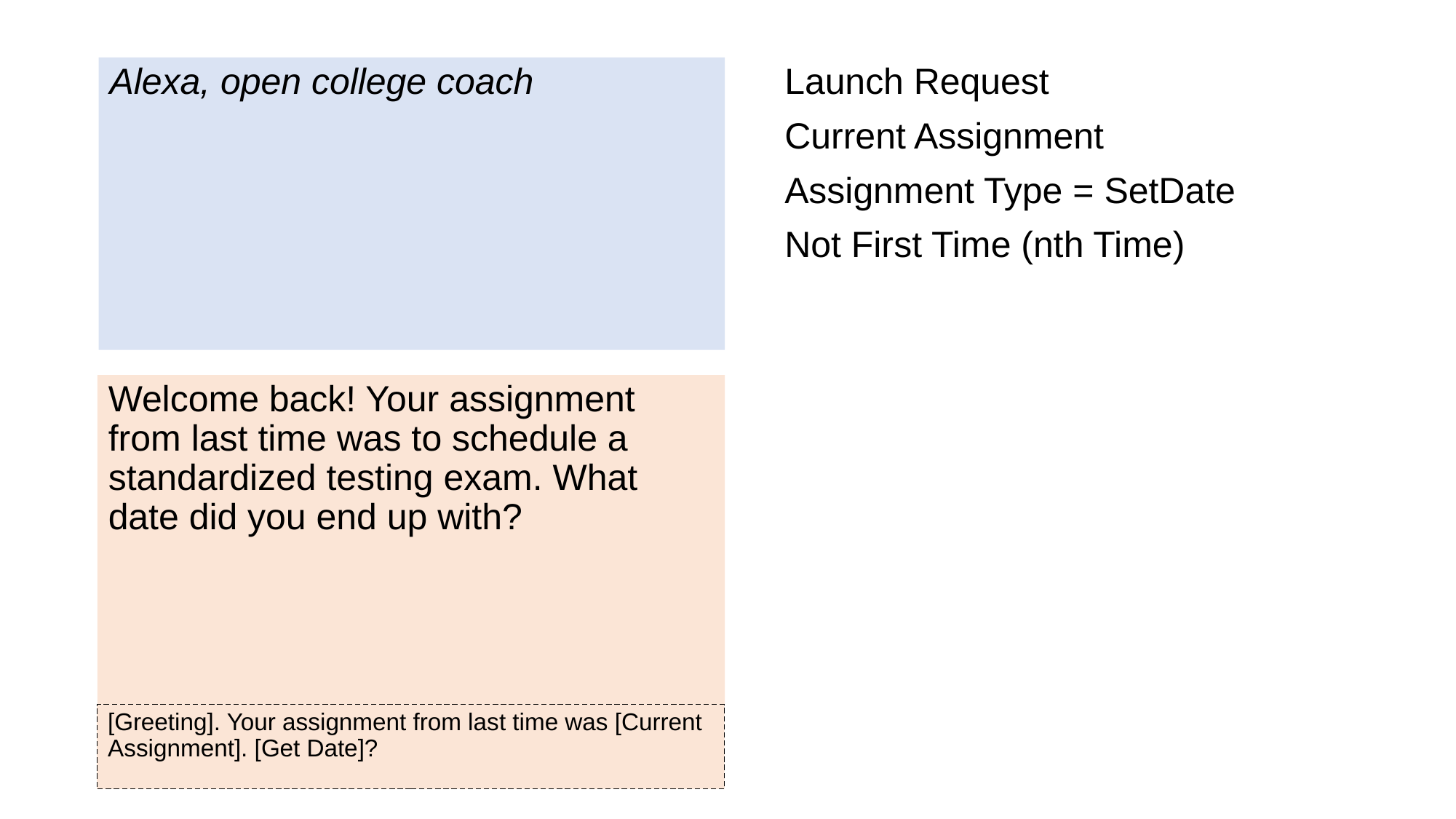

Alexa, open college coach
Launch Request
Current Assignment
Assignment Type = SetDate
Not First Time (nth Time)

Welcome back! Your assignment from last time was to schedule a standardized testing exam. What date did you end up with?
[Greeting]. Your assignment from last time was [Current Assignment]. [Get Date]?